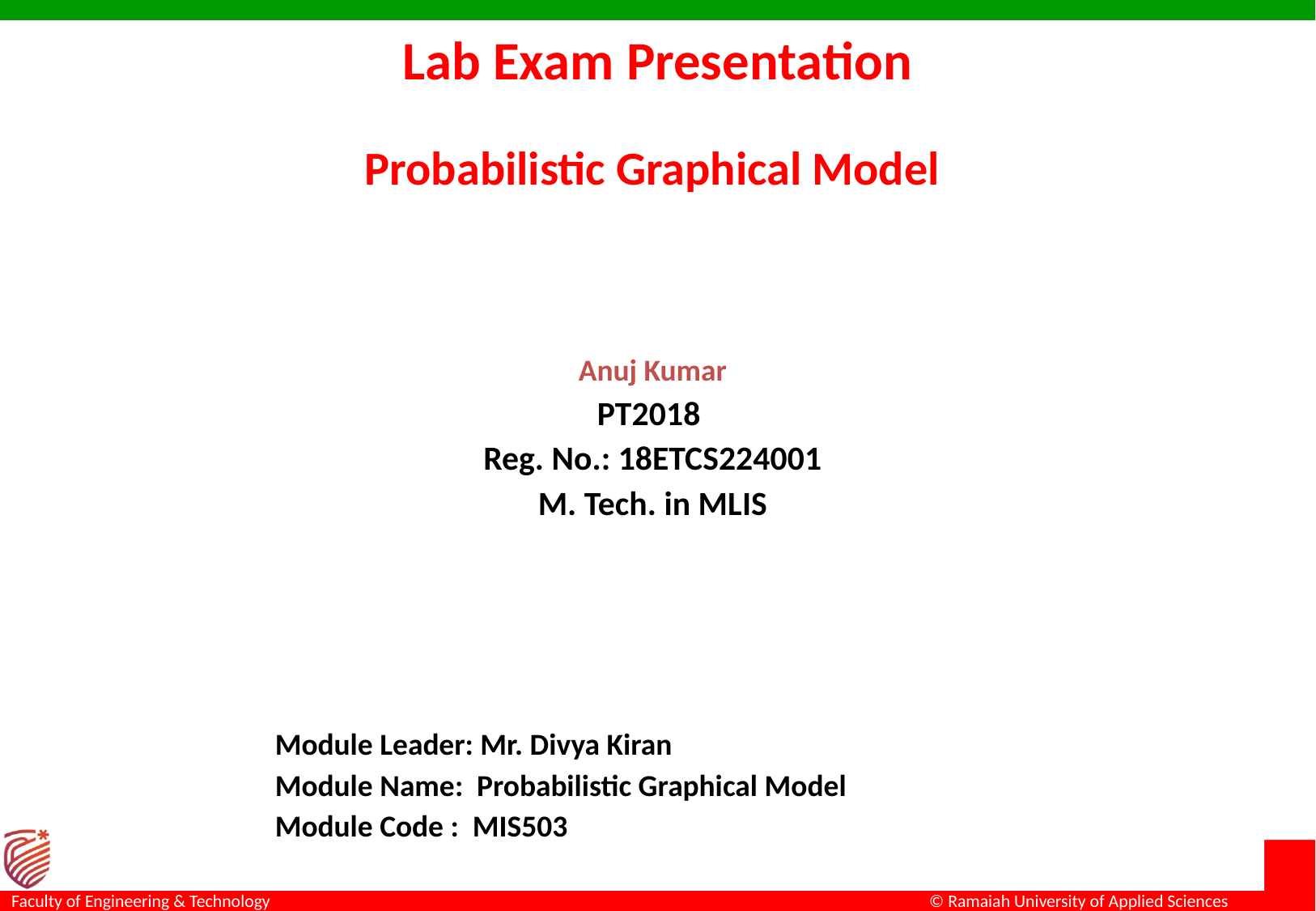

Lab Exam Presentation
Probabilistic Graphical Model
Anuj Kumar
PT2018
Reg. No.: 18ETCS224001
M. Tech. in MLIS
Module Leader: Mr. Divya Kiran
Module Name:  Probabilistic Graphical Model
Module Code :  MIS503